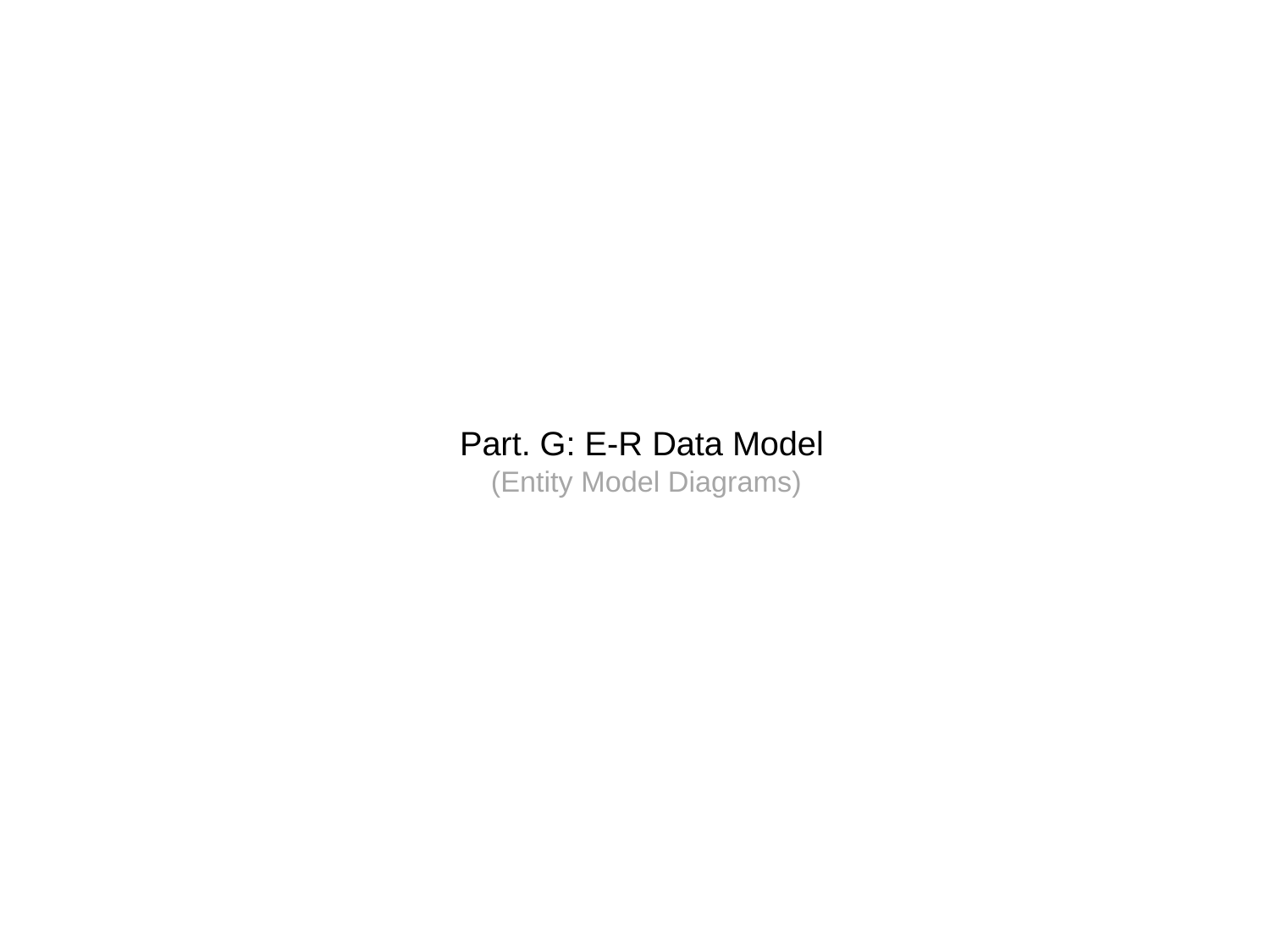

# Part. G: E-R Data Model (Entity Model Diagrams)